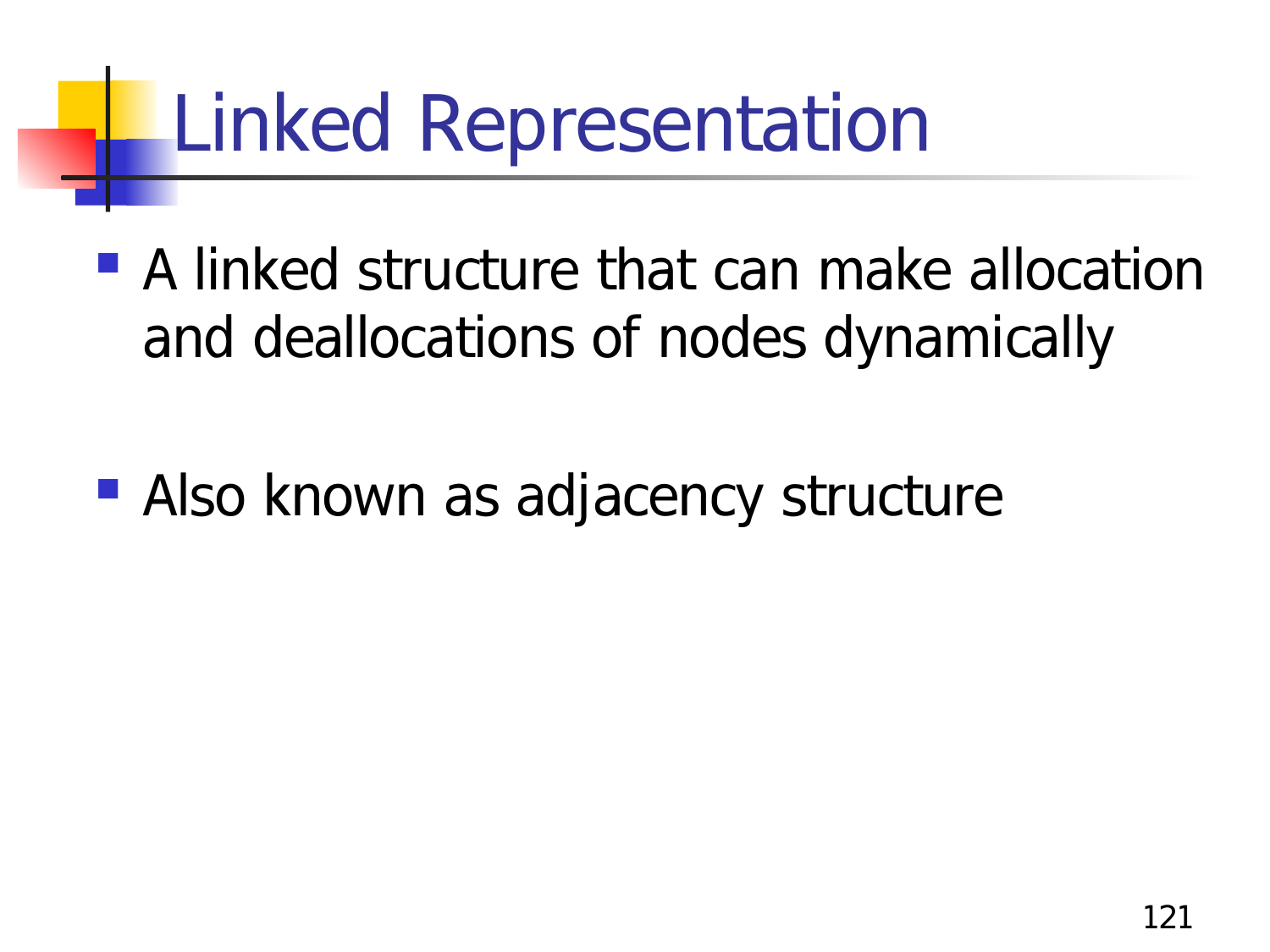

# Linked Representation
A linked structure that can make allocation and deallocations of nodes dynamically

Also known as adjacency structure

121